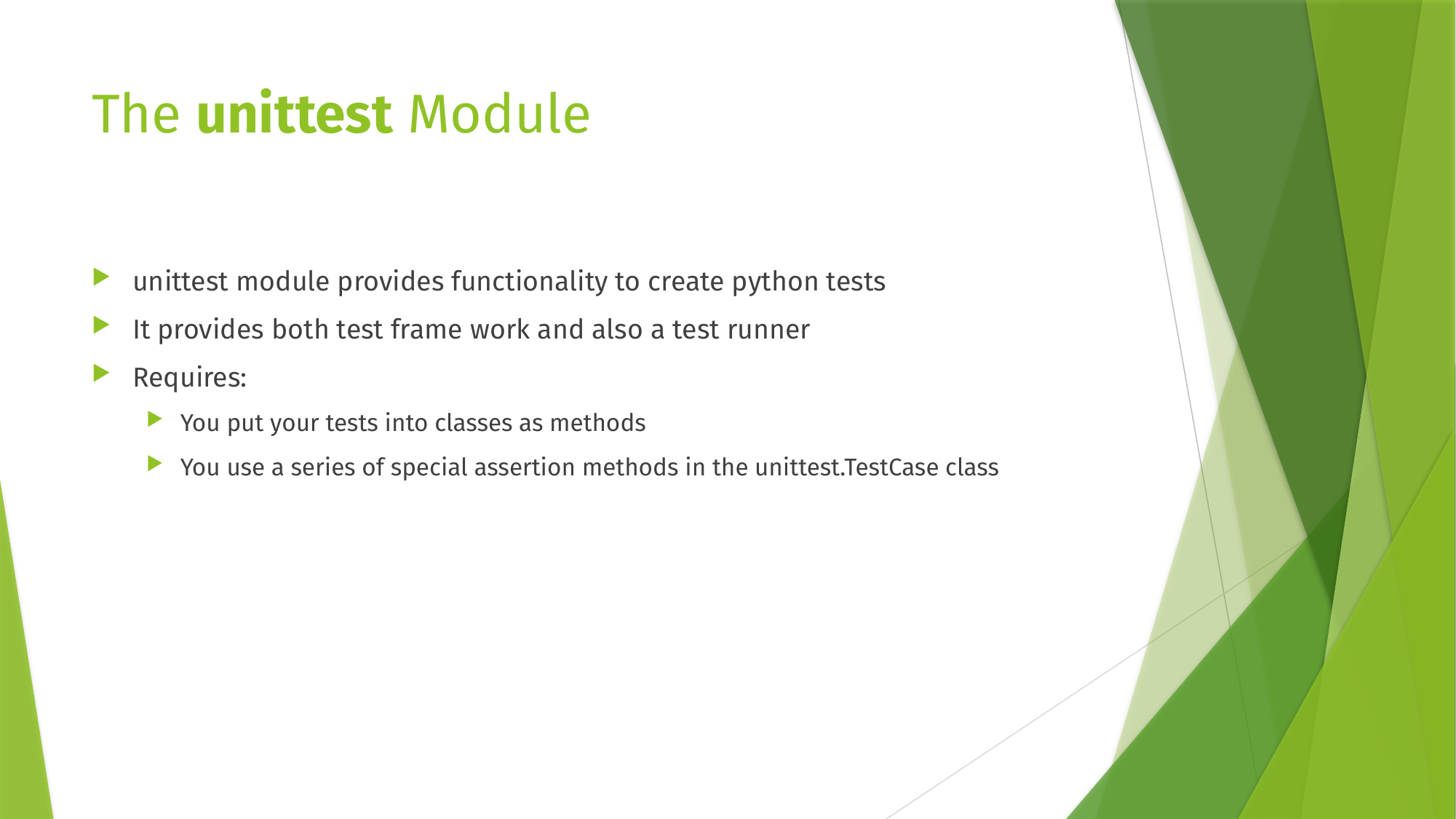

# The unittest Module
unittest module provides functionality to create python tests
It provides both test frame work and also a test runner
Requires:
You put your tests into classes as methods
You use a series of special assertion methods in the unittest.TestCase class